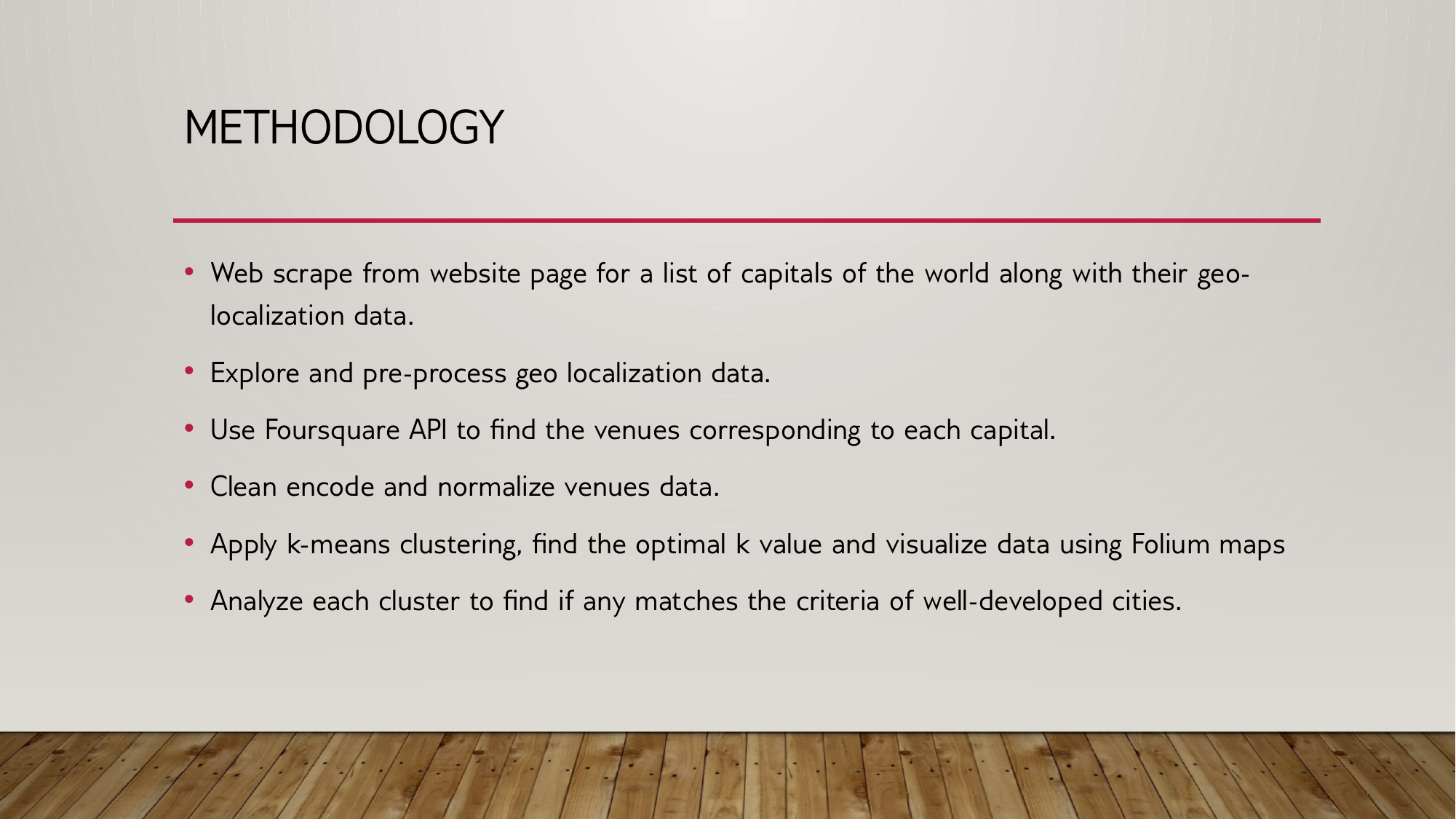

# MEthodology
Web scrape from website page for a list of capitals of the world along with their geo-localization data.
Explore and pre-process geo localization data.
Use Foursquare API to find the venues corresponding to each capital.
Clean encode and normalize venues data.
Apply k-means clustering, find the optimal k value and visualize data using Folium maps
Analyze each cluster to find if any matches the criteria of well-developed cities.